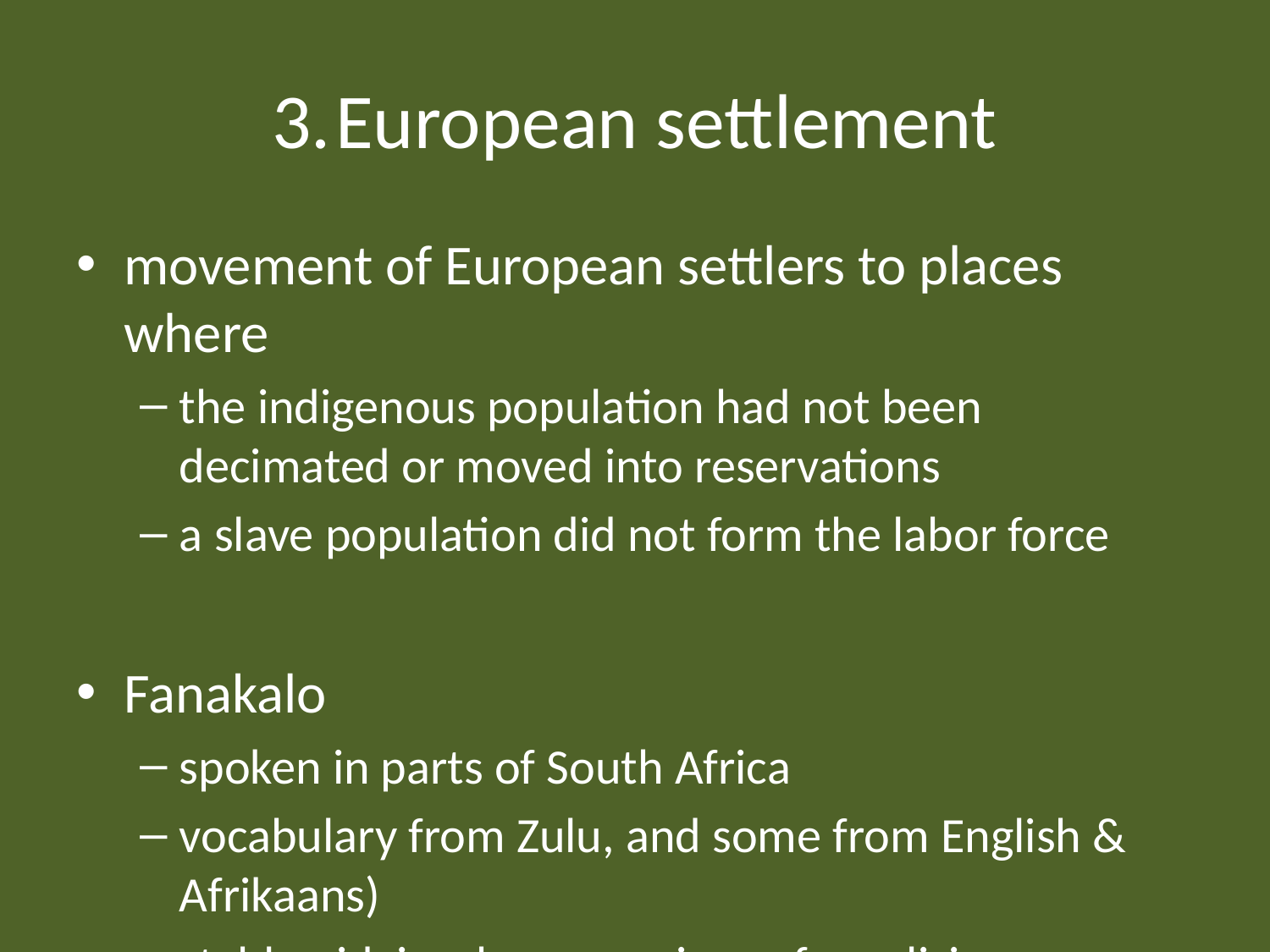

# 3.	European settlement
movement of European settlers to places where
the indigenous population had not been decimated or moved into reservations
a slave population did not form the labor force

Fanakalo
spoken in parts of South Africa
vocabulary from Zulu, and some from English & Afrikaans)
stable pidgin, shows no signs of creolizing